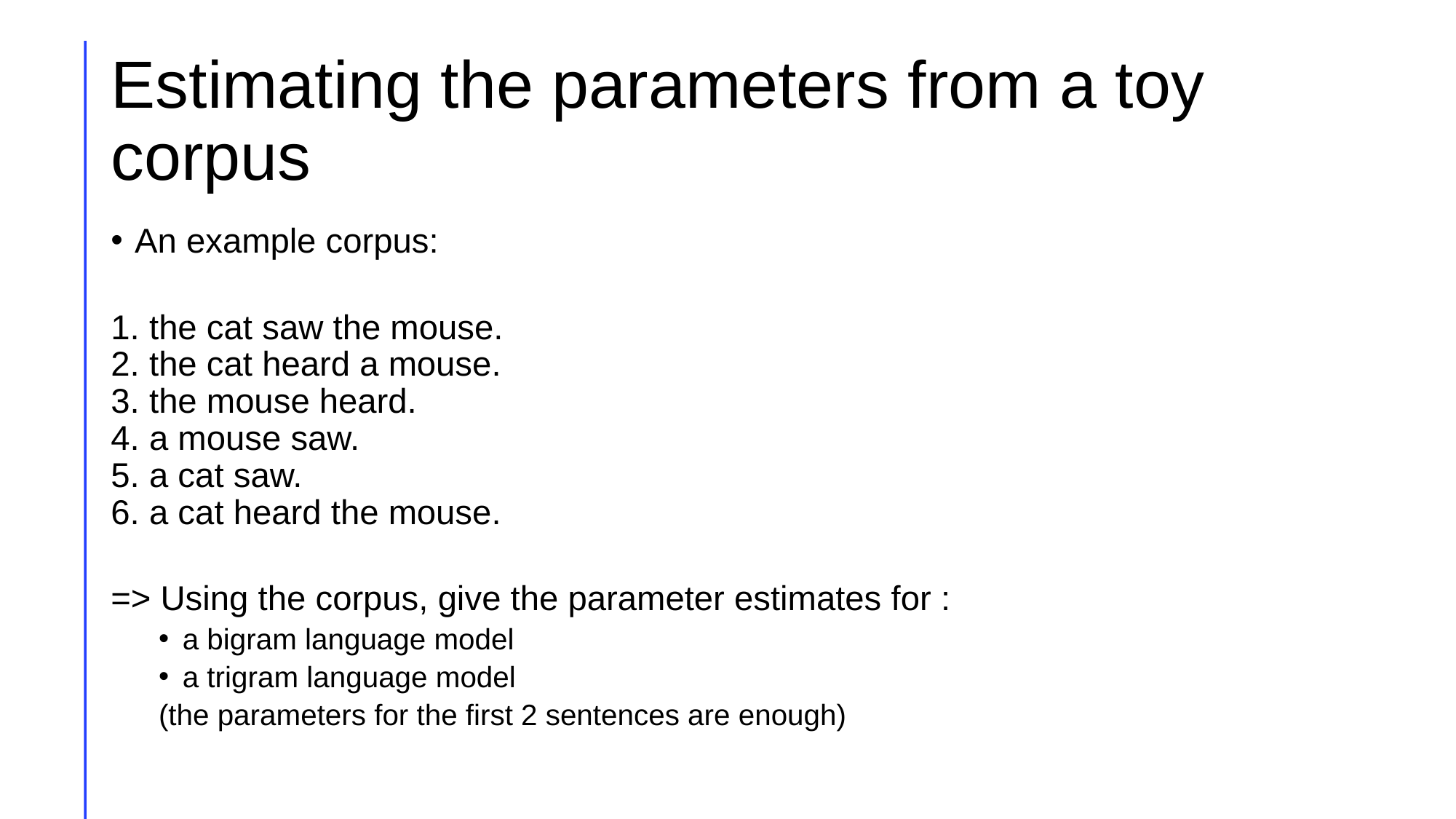

# Estimating the parameters from a toy corpus
An example corpus:
1. the cat saw the mouse.
2. the cat heard a mouse.
3. the mouse heard.
4. a mouse saw.
5. a cat saw.
6. a cat heard the mouse.
=> Using the corpus, give the parameter estimates for :
a bigram language model
a trigram language model
(the parameters for the first 2 sentences are enough)